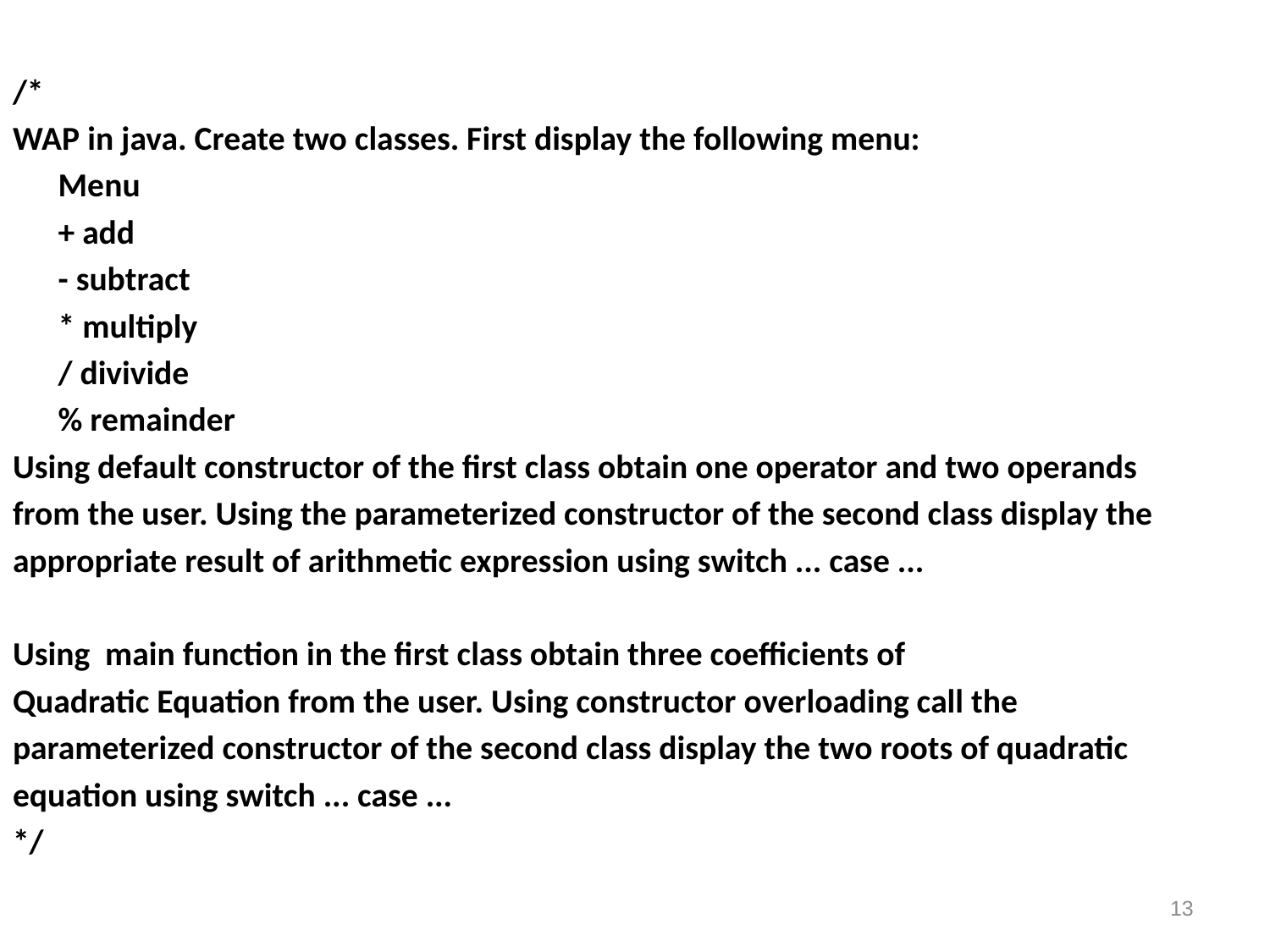

#
/*
WAP in java. Create two classes. First display the following menu:
	Menu
	+ add
	- subtract
	* multiply
	/ divivide
	% remainder
Using default constructor of the first class obtain one operator and two operands
from the user. Using the parameterized constructor of the second class display the
appropriate result of arithmetic expression using switch ... case ...

Using  main function in the first class obtain three coefficients of
Quadratic Equation from the user. Using constructor overloading call the
parameterized constructor of the second class display the two roots of quadratic
equation using switch ... case ...
*/
13